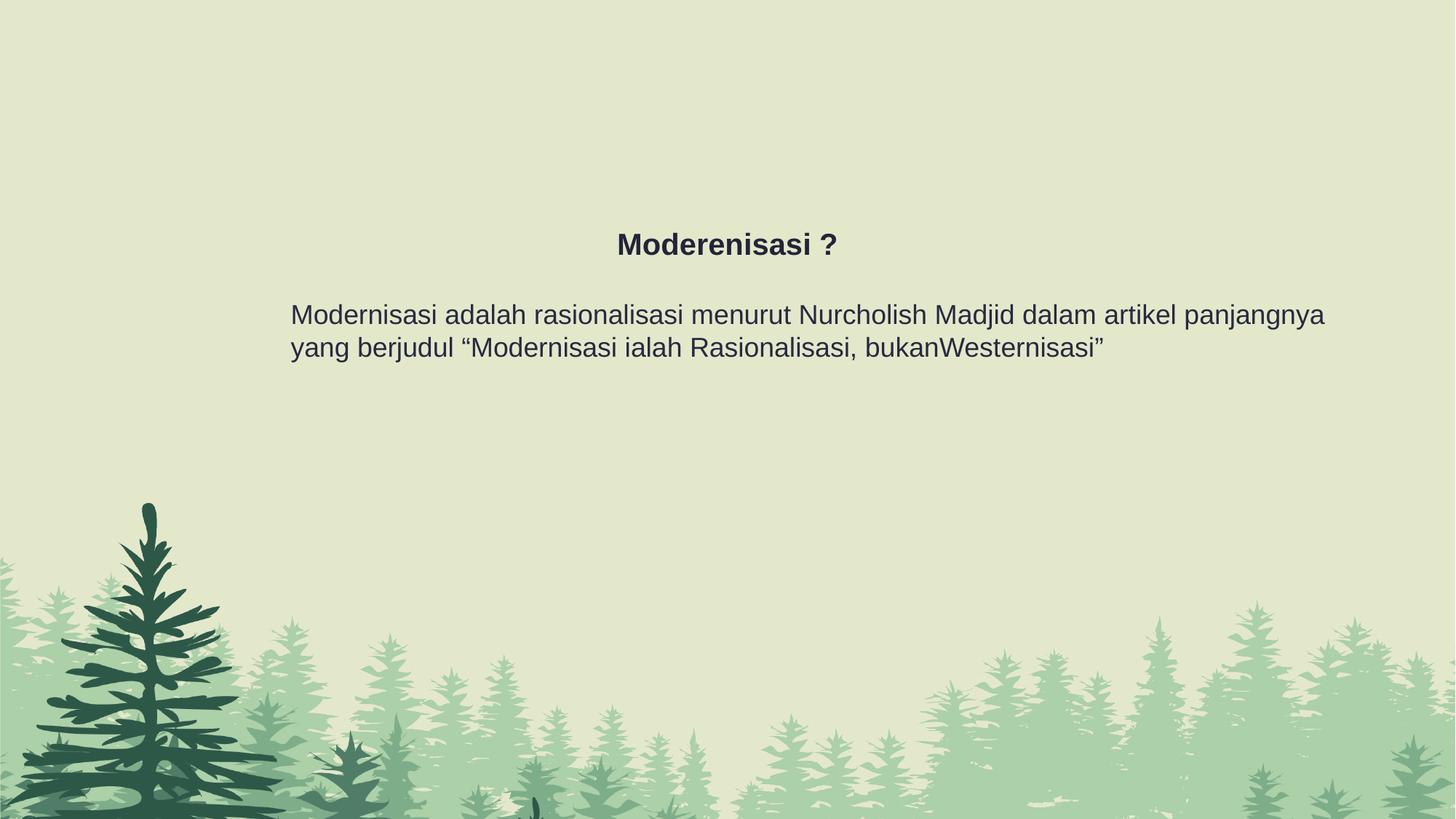

Moderenisasi ?
Modernisasi adalah rasionalisasi menurut Nurcholish Madjid dalam artikel panjangnya yang berjudul “Modernisasi ialah Rasionalisasi, bukanWesternisasi”